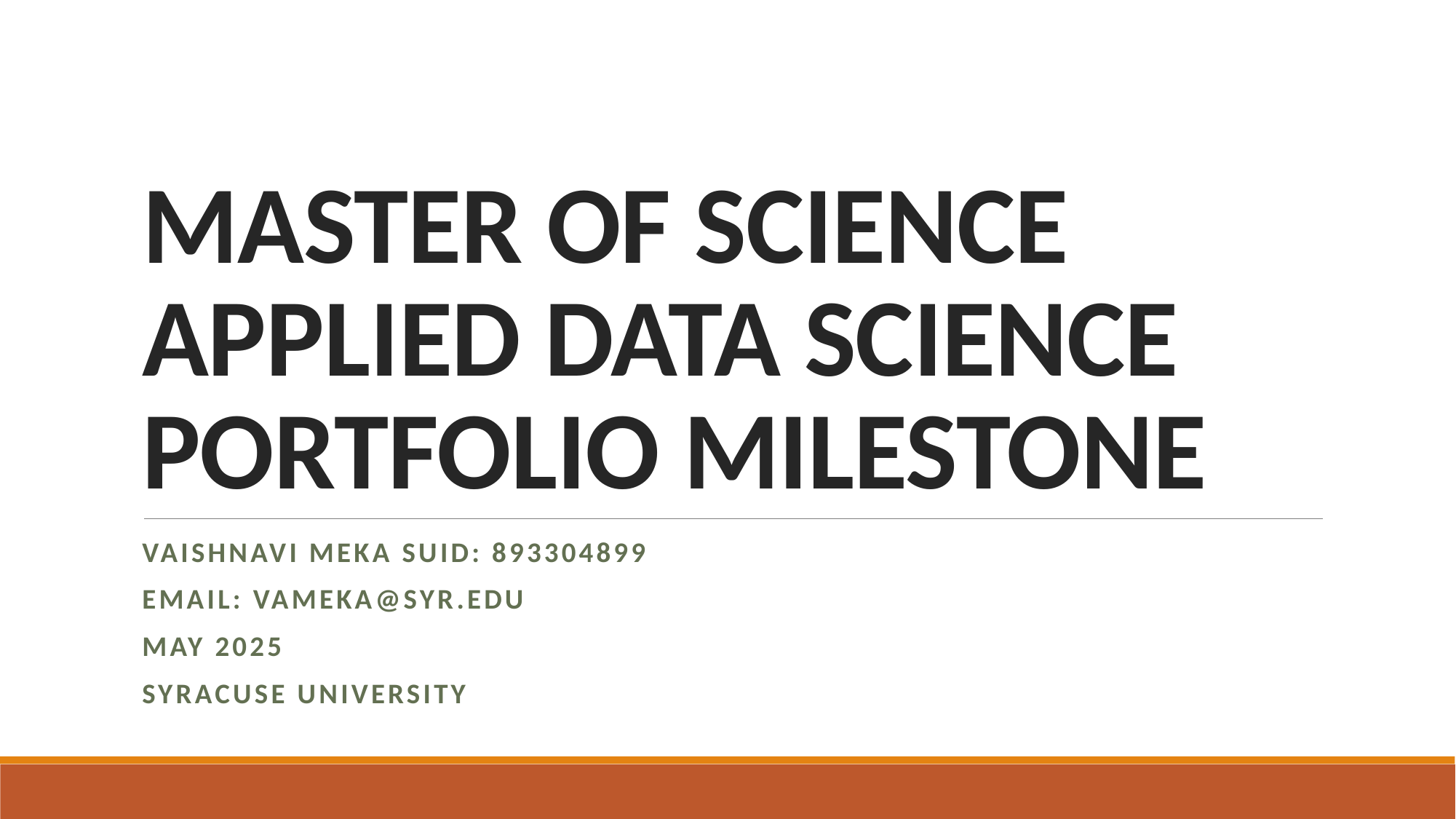

# MASTER OF SCIENCE APPLIED DATA SCIENCE PORTFOLIO MILESTONE
Vaishnavi Meka SUID: 893304899
Email: vameka@syr.edu
May 2025
Syracuse University